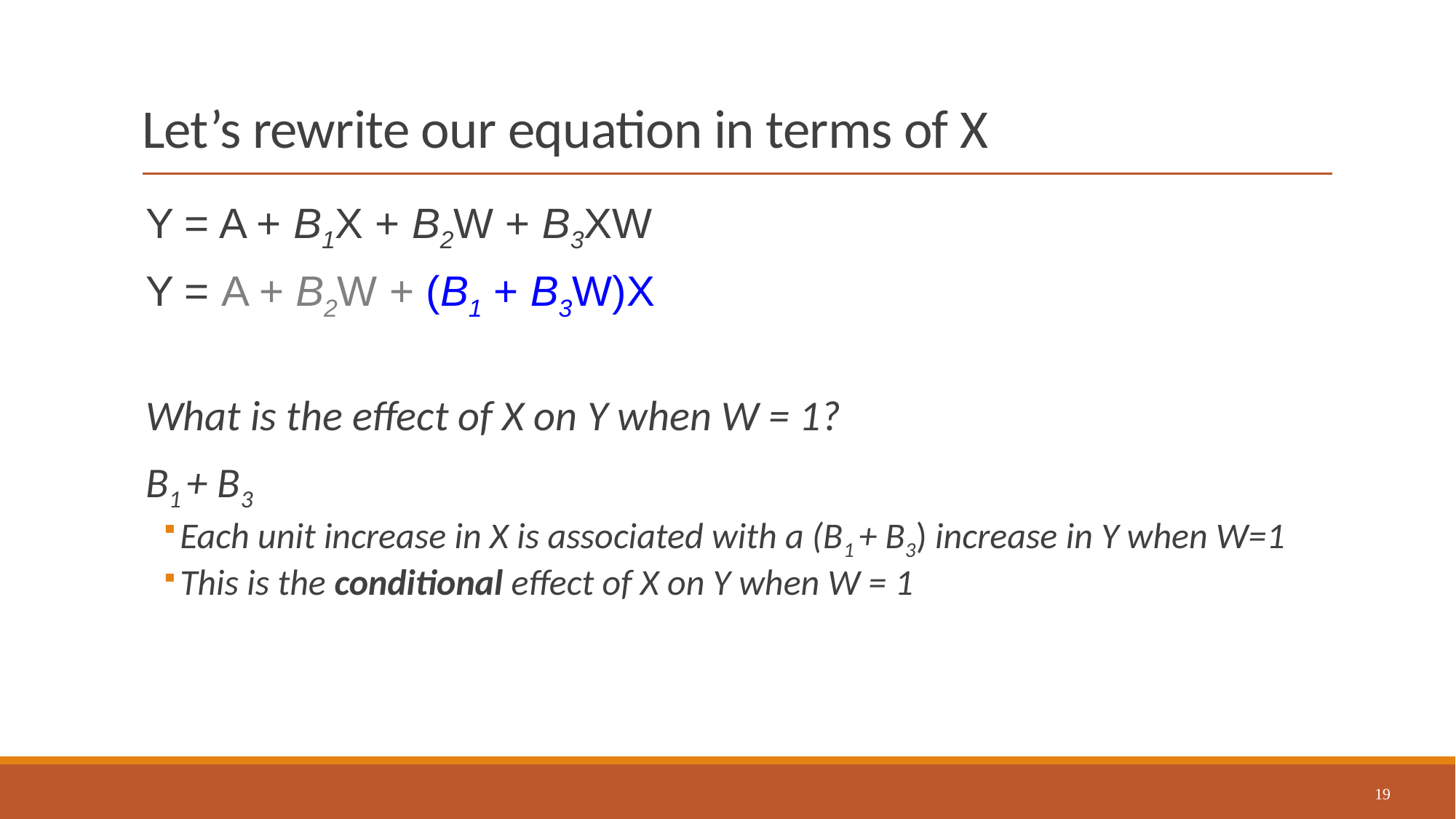

# Let’s rewrite our equation in terms of X
Y = A + B1X + B2W + B3XW
Y = A + B2W + (B1 + B3W)X

What is the effect of X on Y when W = 1?
B1 + B3
Each unit increase in X is associated with a (B1 + B3) increase in Y when W=1
This is the conditional effect of X on Y when W = 1

19